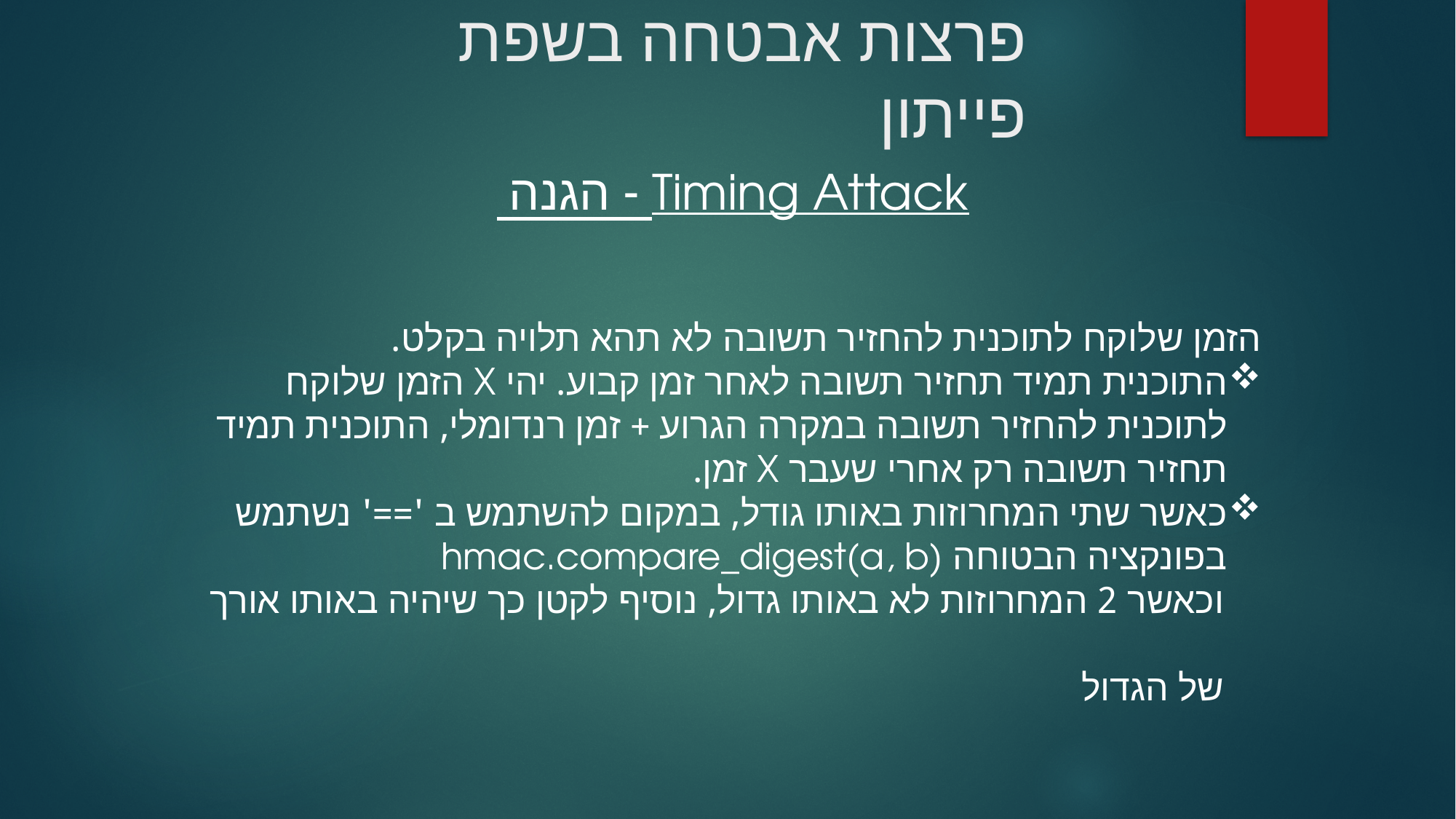

פרצות אבטחה בשפת פייתון
Timing Attack - הגנה
הזמן שלוקח לתוכנית להחזיר תשובה לא תהא תלויה בקלט.
התוכנית תמיד תחזיר תשובה לאחר זמן קבוע. יהי X הזמן שלוקח לתוכנית להחזיר תשובה במקרה הגרוע + זמן רנדומלי, התוכנית תמיד תחזיר תשובה רק אחרי שעבר X זמן.
כאשר שתי המחרוזות באותו גודל, במקום להשתמש ב '==' נשתמש בפונקציה הבטוחה hmac.compare_digest(a, b)
    וכאשר 2 המחרוזות לא באותו גדול, נוסיף לקטן כך שיהיה באותו אורך
    של הגדול